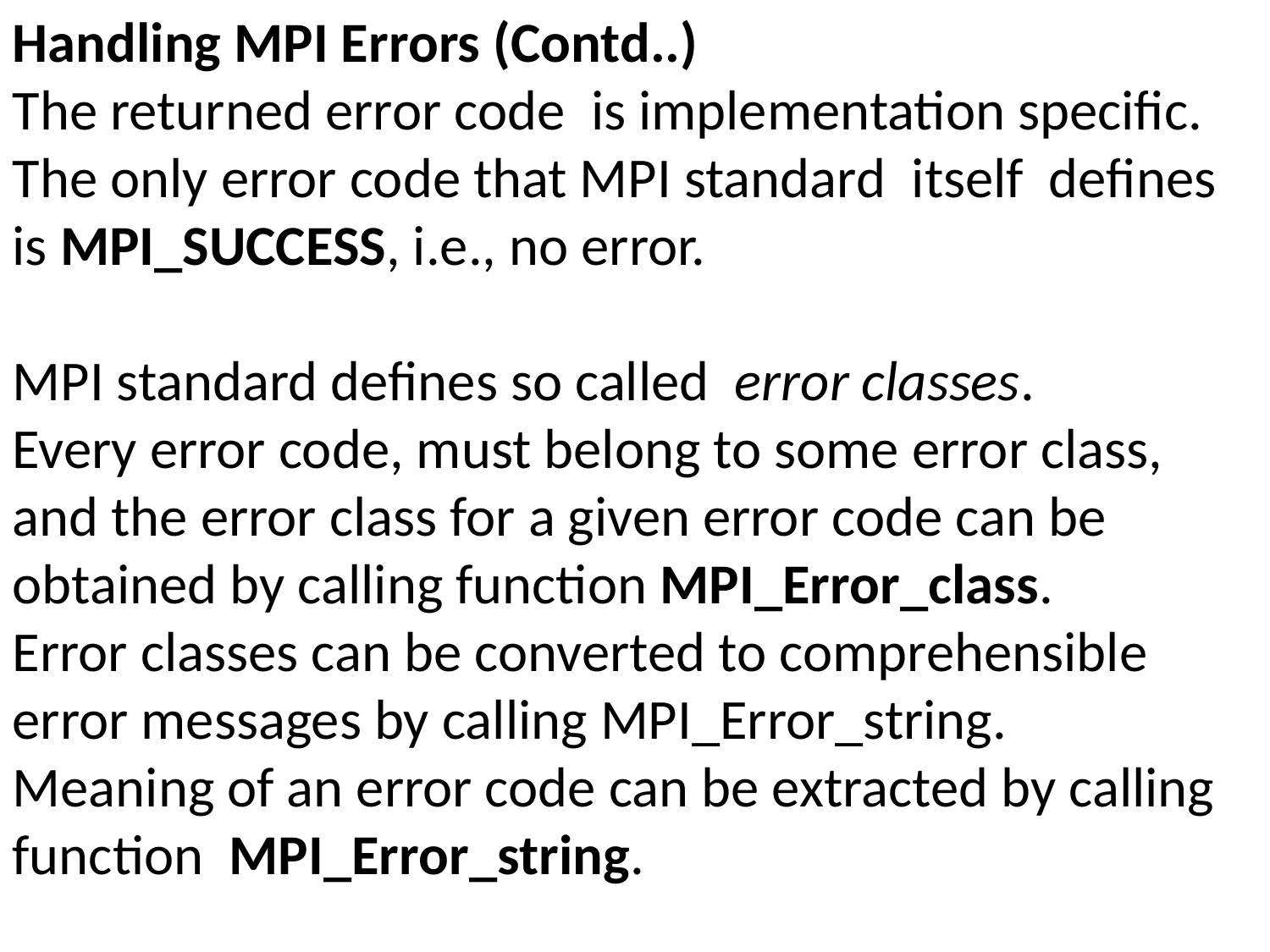

Handling MPI Errors (Contd..)
The returned error code  is implementation specific.
The only error code that MPI standard  itself  defines is MPI_SUCCESS, i.e., no error.

MPI standard defines so called  error classes.
Every error code, must belong to some error class, and the error class for a given error code can be obtained by calling function MPI_Error_class.
Error classes can be converted to comprehensible error messages by calling MPI_Error_string.
Meaning of an error code can be extracted by calling function  MPI_Error_string.